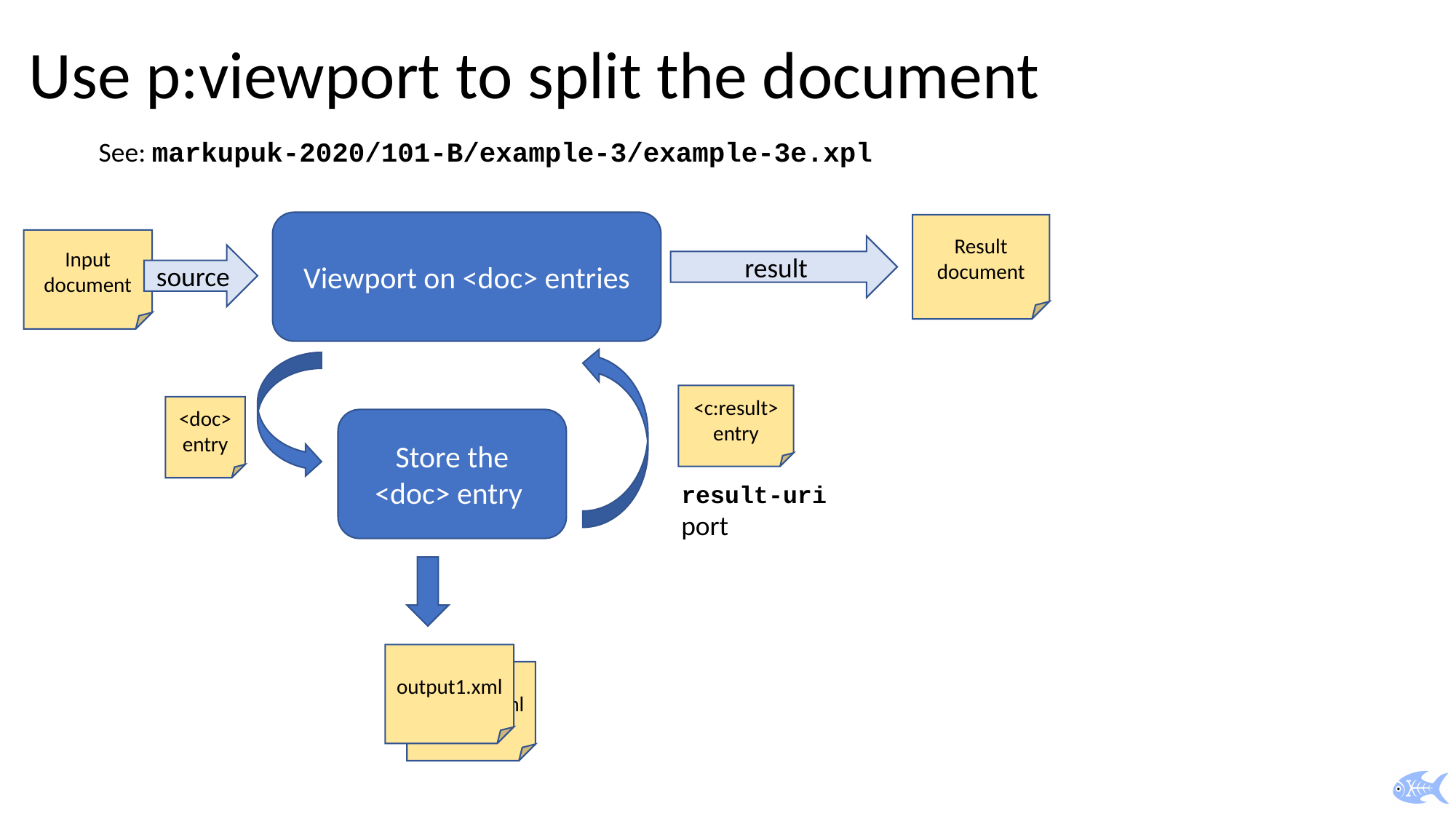

# Use p:viewport to split the document
See: markupuk-2020/101-B/example-3/example-3e.xpl

Viewport on <doc> entries
Result document
Input document
result
source

<c:result>entry
<doc> entry
Store the <doc> entry
result-uri
port

output1.xml
output2.xml